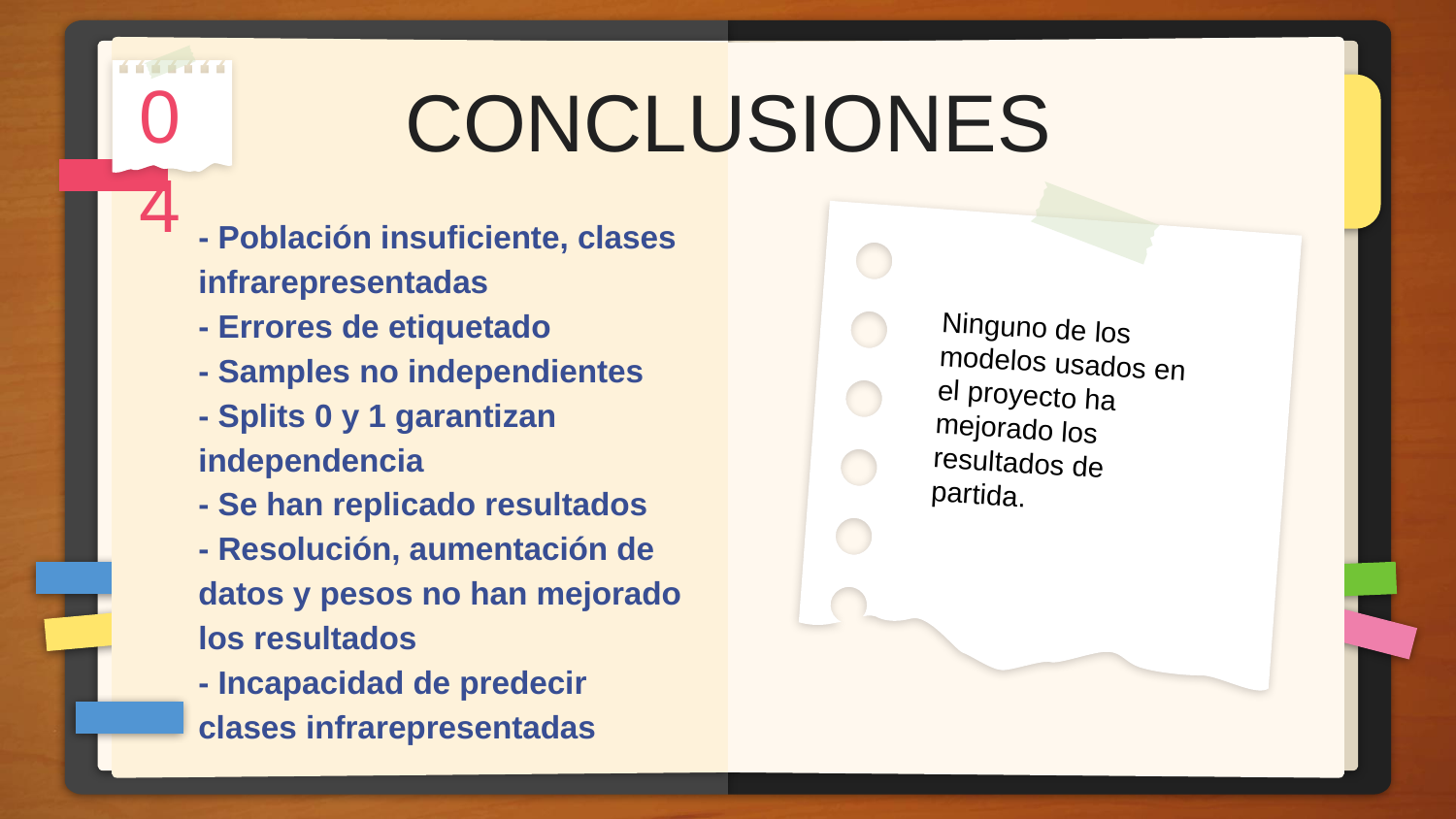

04
# CONCLUSIONES

- Población insuficiente, clases infrarepresentadas
- Errores de etiquetado
- Samples no independientes
- Splits 0 y 1 garantizan independencia
- Se han replicado resultados
- Resolución, aumentación de datos y pesos no han mejorado los resultados
- Incapacidad de predecir clases infrarepresentadas
Ninguno de los modelos usados en el proyecto ha mejorado los resultados de partida.